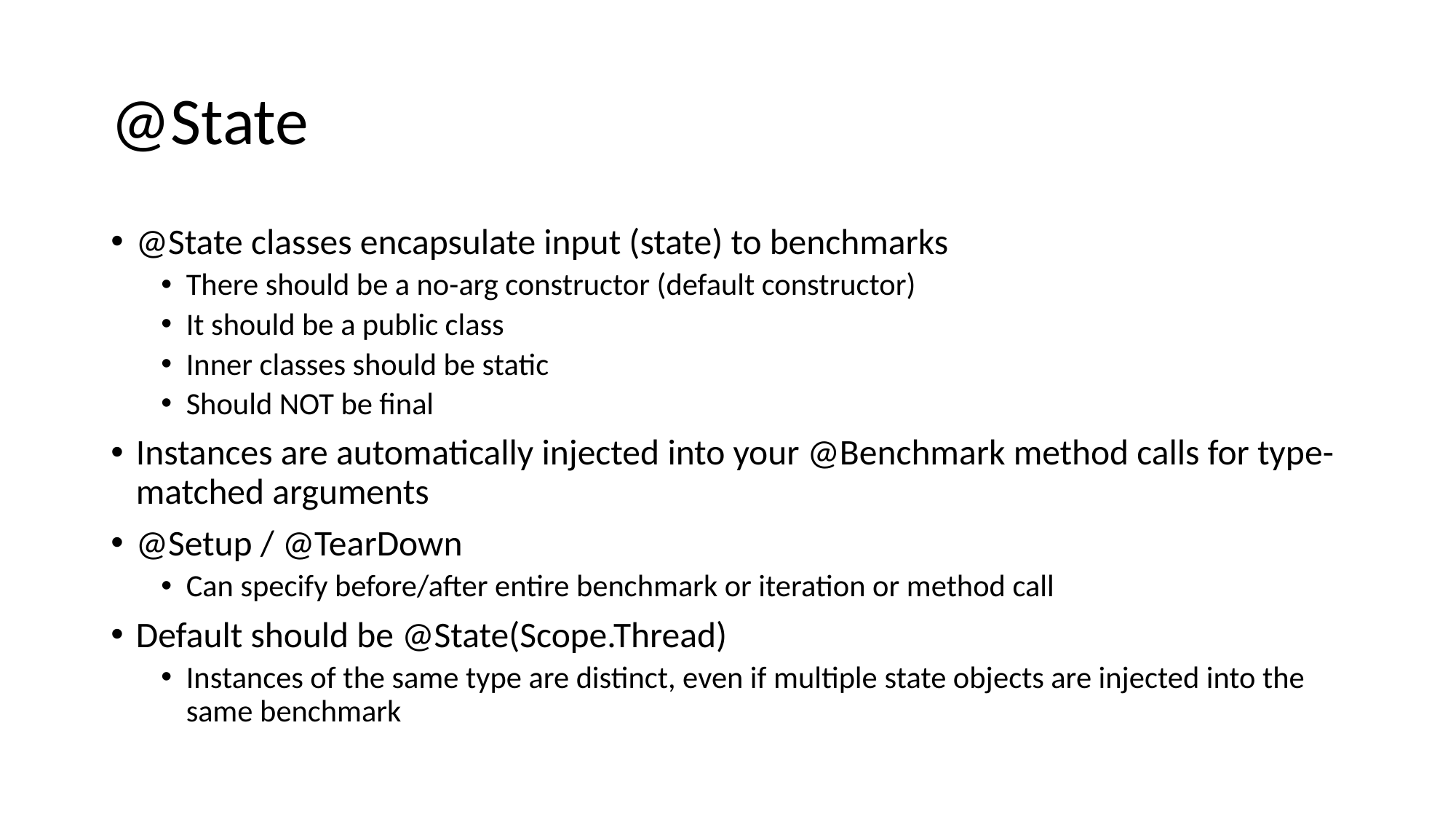

# @State
@State classes encapsulate input (state) to benchmarks
There should be a no-arg constructor (default constructor)
It should be a public class
Inner classes should be static
Should NOT be final
Instances are automatically injected into your @Benchmark method calls for type-matched arguments
@Setup / @TearDown
Can specify before/after entire benchmark or iteration or method call
Default should be @State(Scope.Thread)
Instances of the same type are distinct, even if multiple state objects are injected into the same benchmark